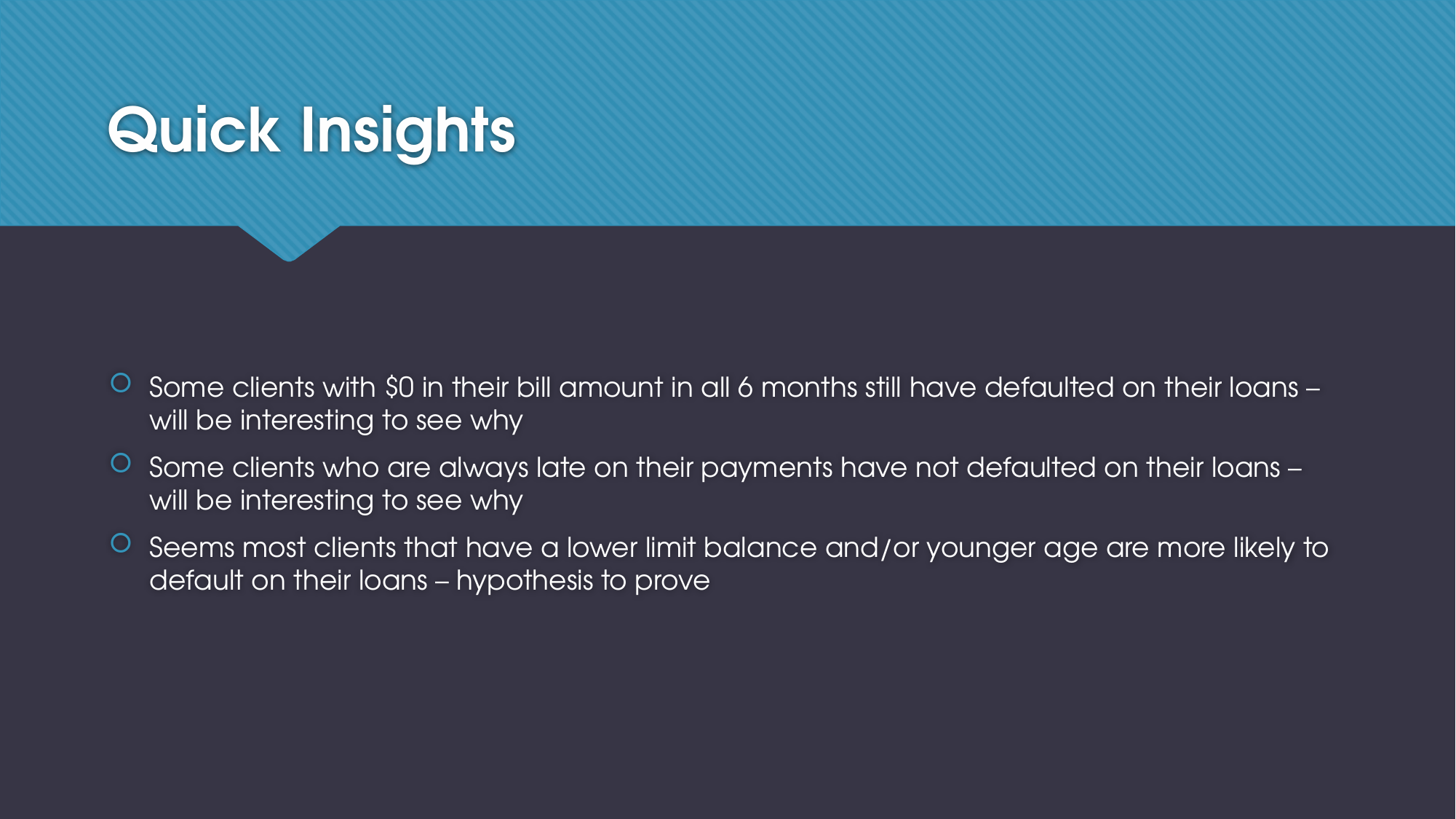

# Quick Insights
Some clients with $0 in their bill amount in all 6 months still have defaulted on their loans – will be interesting to see why
Some clients who are always late on their payments have not defaulted on their loans – will be interesting to see why
Seems most clients that have a lower limit balance and/or younger age are more likely to default on their loans – hypothesis to prove